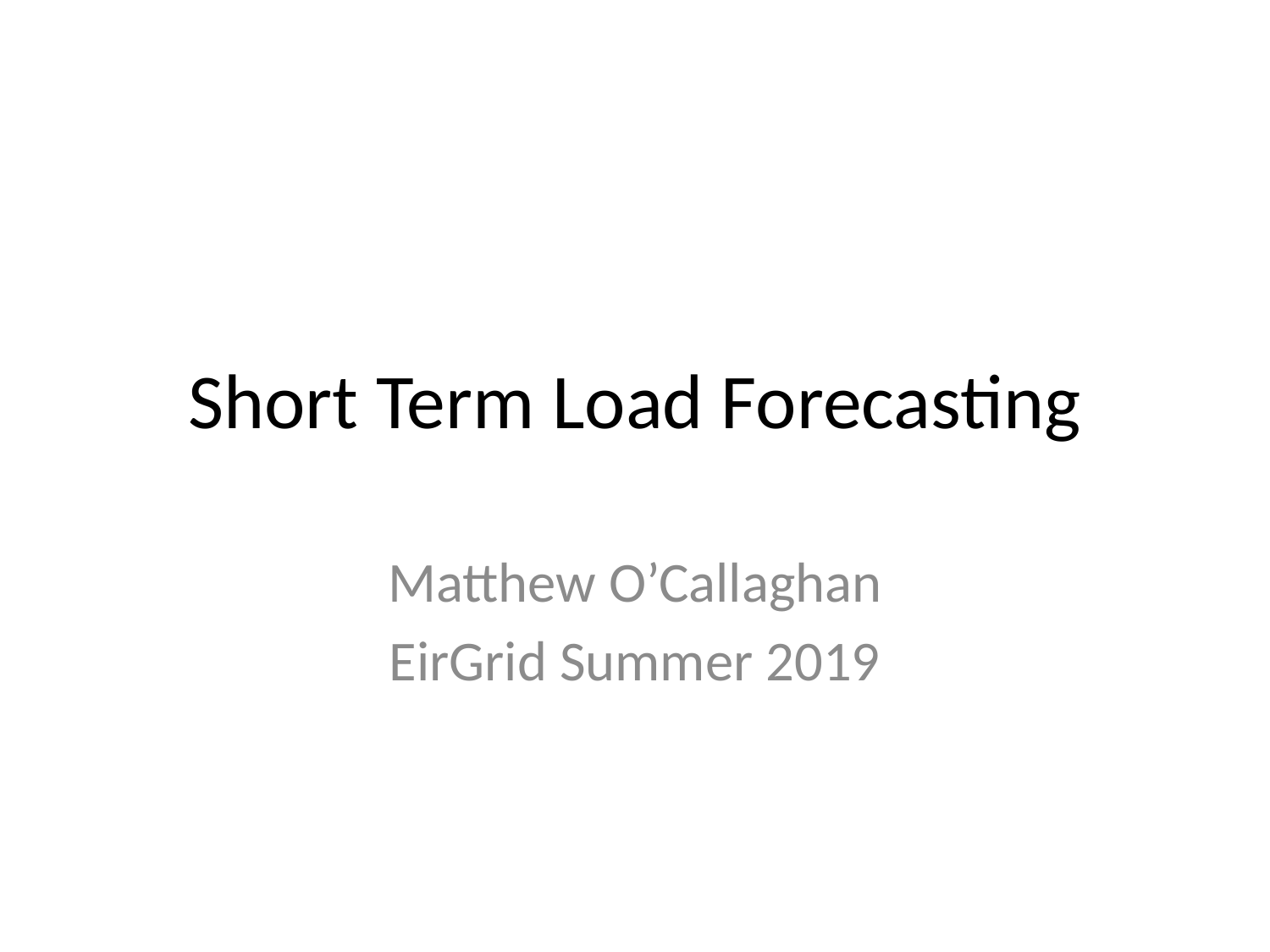

# Short Term Load Forecasting
Matthew O’Callaghan
EirGrid Summer 2019